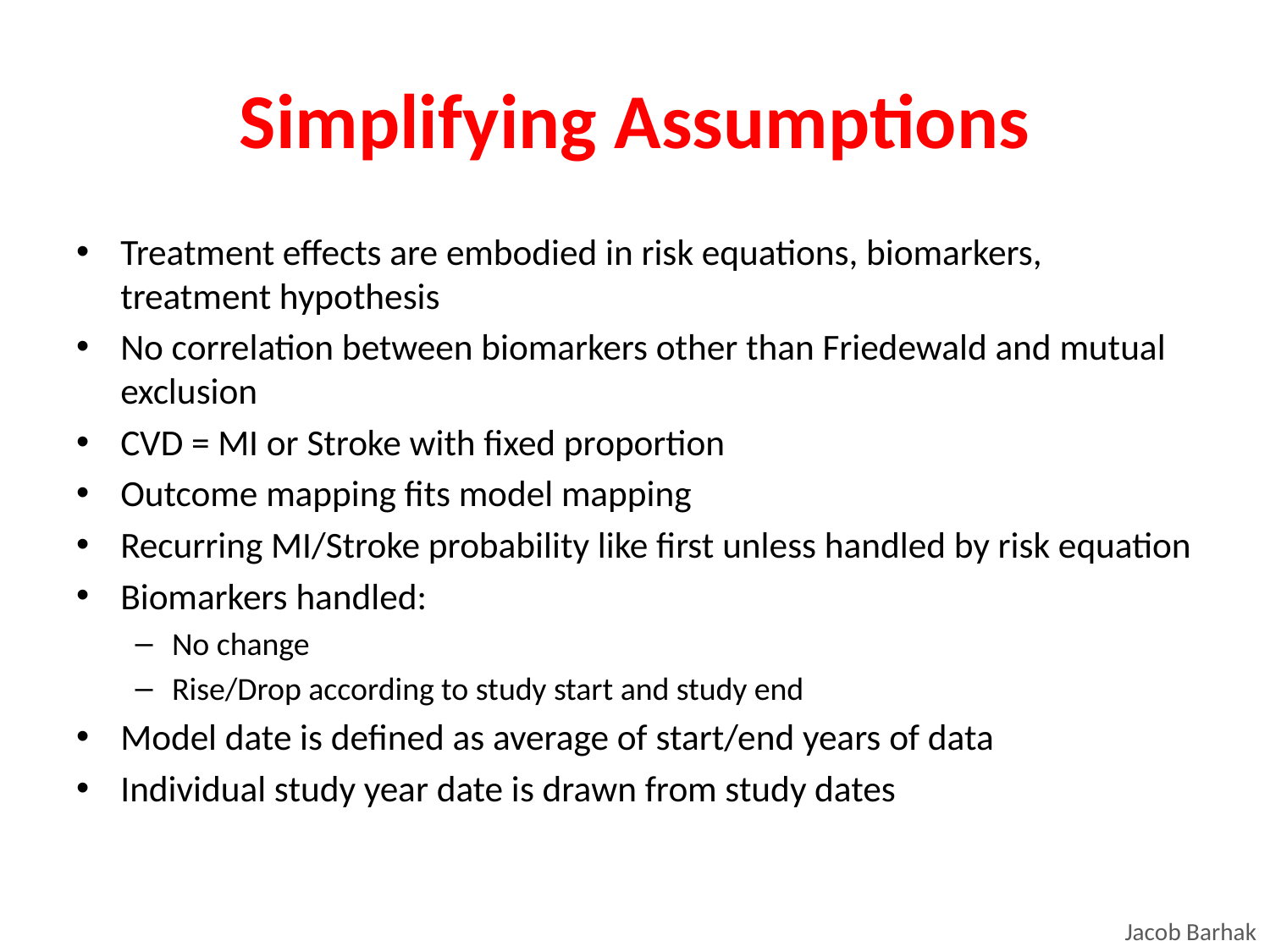

# Simplifying Assumptions
Treatment effects are embodied in risk equations, biomarkers, treatment hypothesis
No correlation between biomarkers other than Friedewald and mutual exclusion
CVD = MI or Stroke with fixed proportion
Outcome mapping fits model mapping
Recurring MI/Stroke probability like first unless handled by risk equation
Biomarkers handled:
No change
Rise/Drop according to study start and study end
Model date is defined as average of start/end years of data
Individual study year date is drawn from study dates